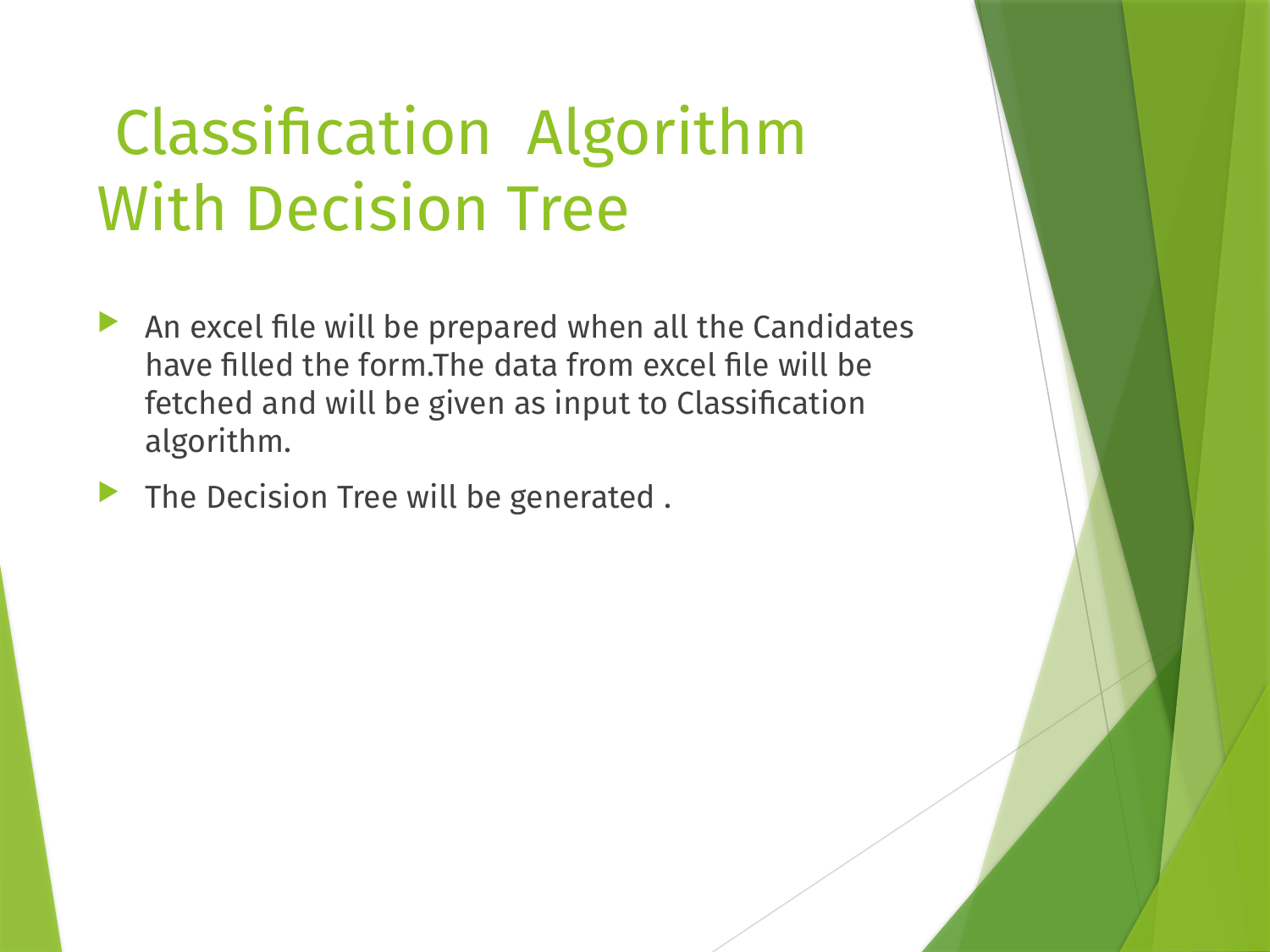

# Classification  Algorithm With Decision Tree
An excel file will be prepared when all the Candidates have filled the form.The data from excel file will be fetched and will be given as input to Classification algorithm.
The Decision Tree will be generated .